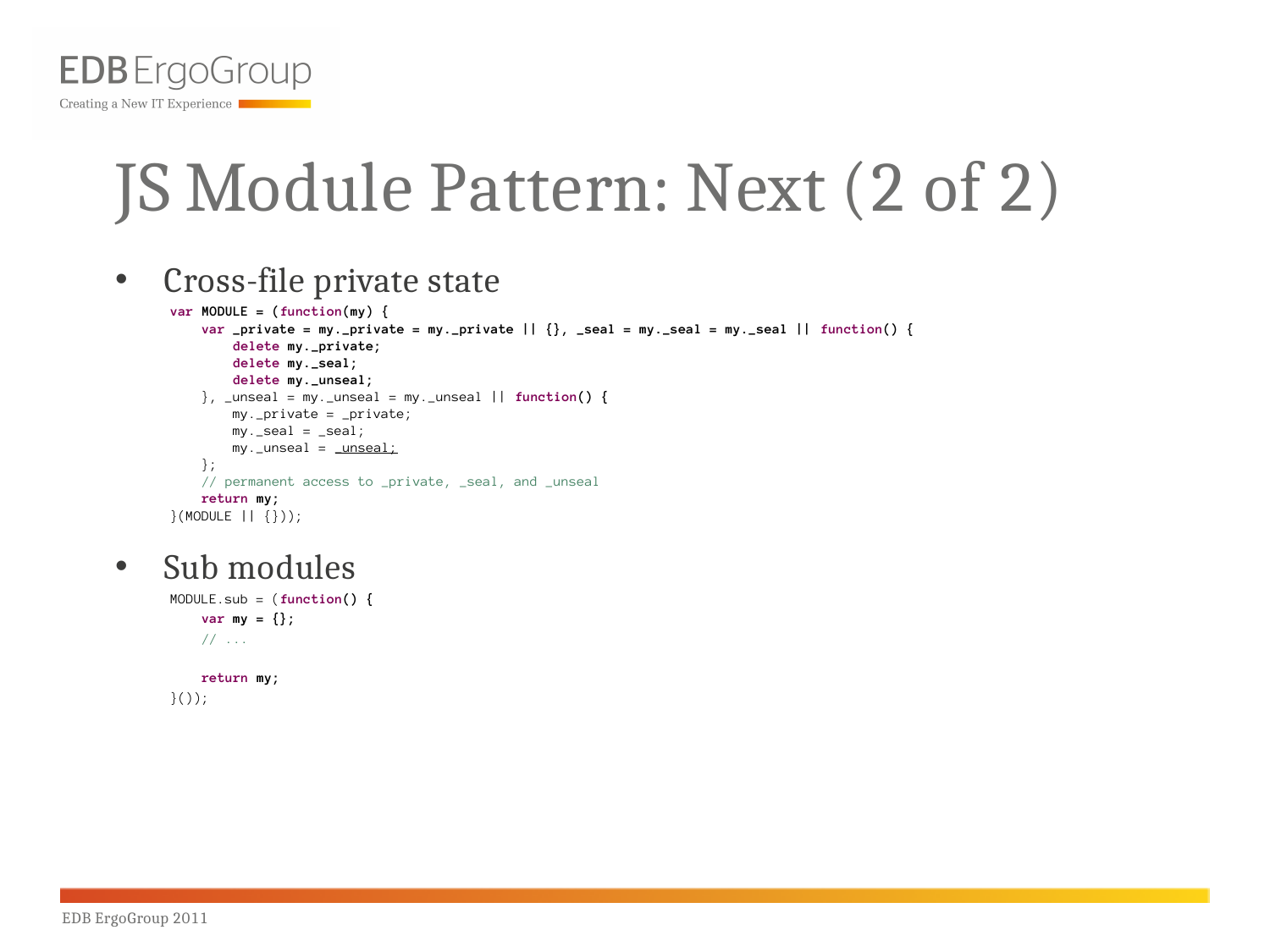

# JS Module Pattern: Next (2 of 2)
Cross-file private state
var MODULE = (function(my) {
    var _private = my._private = my._private || {}, _seal = my._seal = my._seal || function() {
        delete my._private;
        delete my._seal;
        delete my._unseal;
    }, _unseal = my._unseal = my._unseal || function() {
        my._private = _private;
        my._seal = _seal;
        my._unseal = _unseal;
    };
    // permanent access to _private, _seal, and _unseal
    return my;
}(MODULE || {}));
Sub modules
MODULE.sub = (function() {
    var my = {};
    // ...

    return my;
}());

EDB ErgoGroup 2011